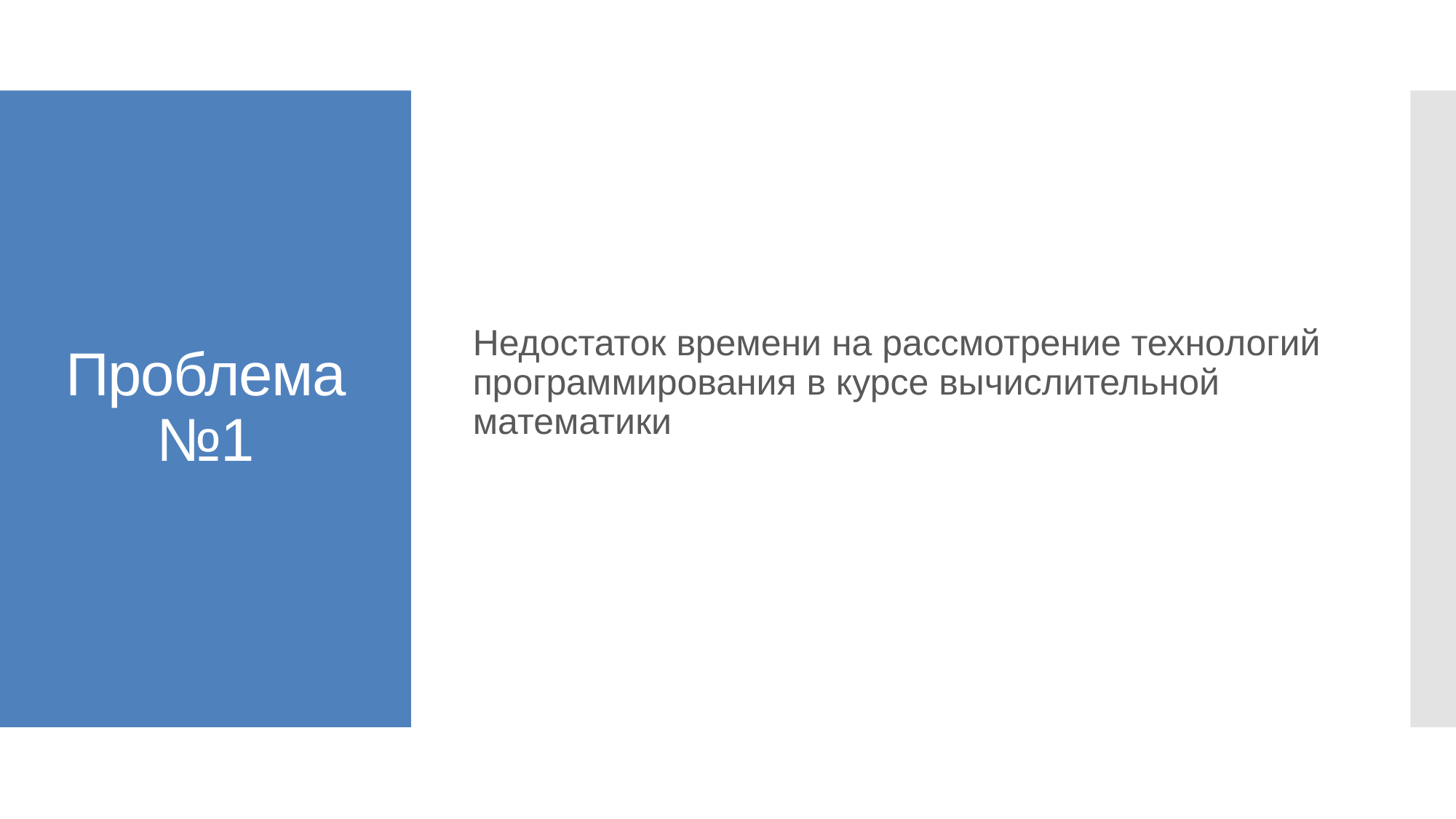

Недостаток времени на рассмотрение технологий программирования в курсе вычислительной математики

# Проблема №1